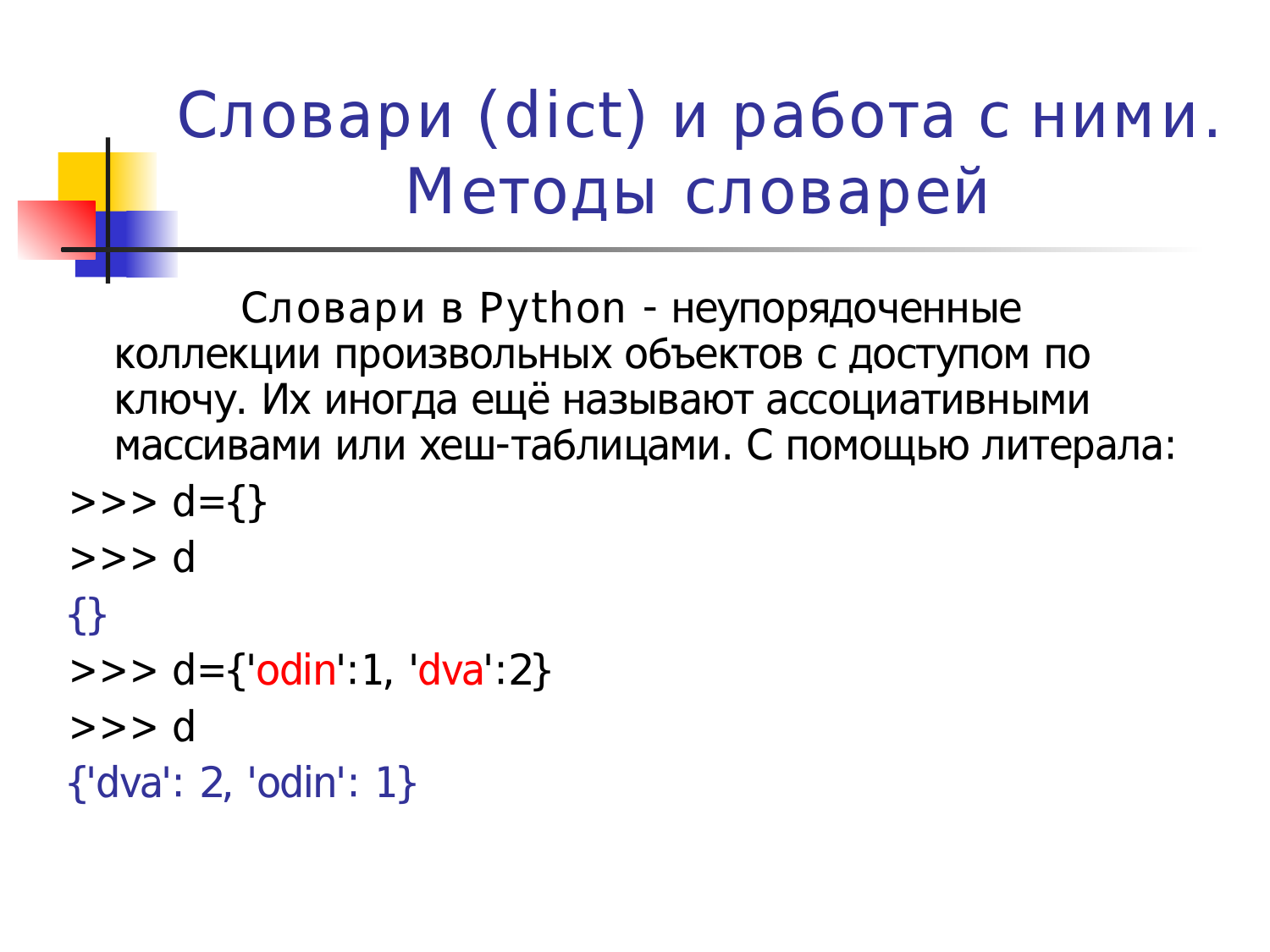

# Словари (dict) и работа с ними. Методы словарей
		Словари в Python - неупорядоченные коллекции произвольных объектов с доступом по ключу. Их иногда ещё называют ассоциативными массивами или хеш-таблицами. С помощью литерала:
>>> d={}
>>> d
{}
>>> d={'odin':1, 'dva':2}
>>> d
{'dva': 2, 'odin': 1}